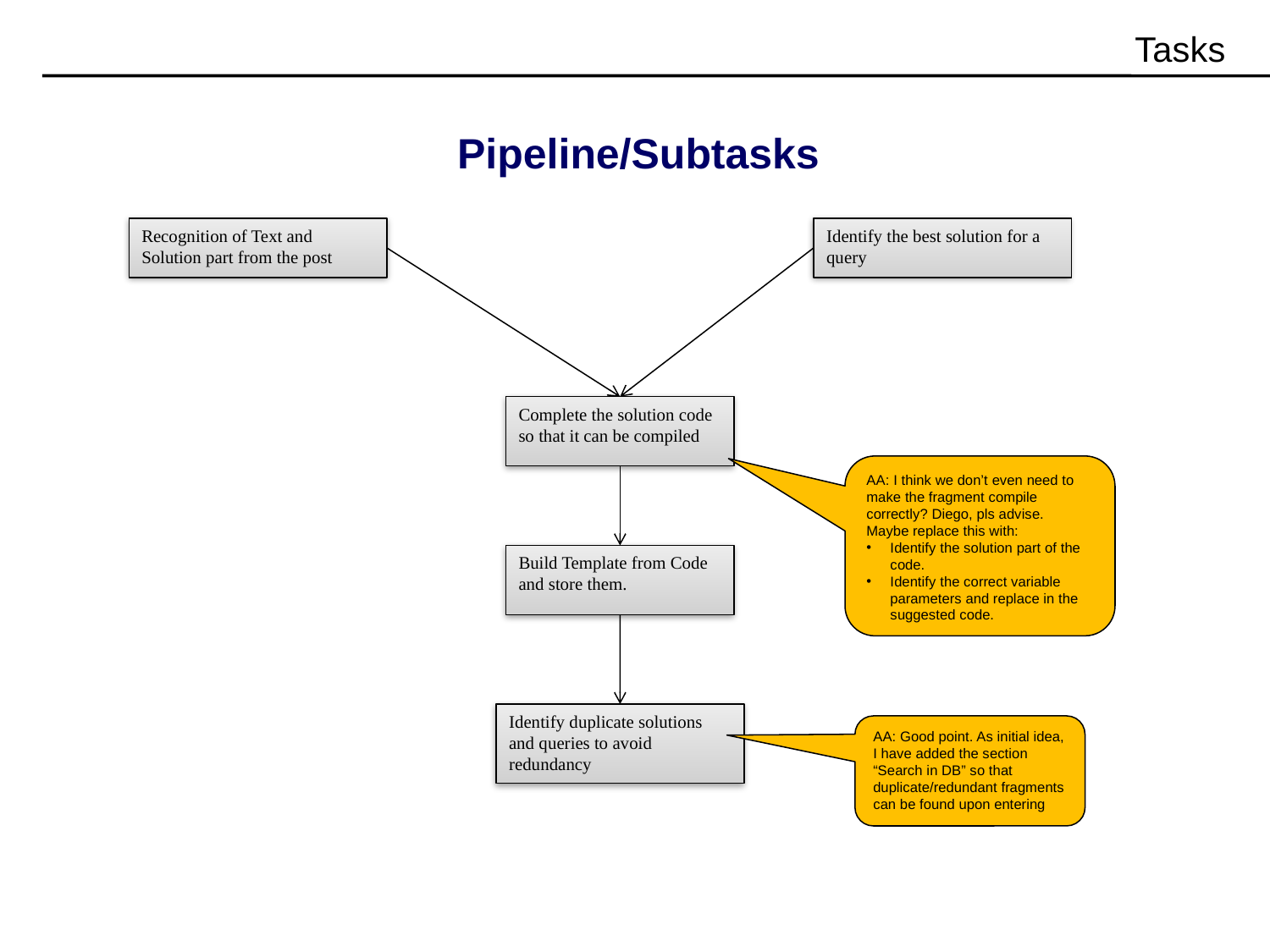

Tasks
# Pipeline/Subtasks
Recognition of Text and Solution part from the post
Identify the best solution for a query
Complete the solution code so that it can be compiled
AA: I think we don’t even need to make the fragment compile correctly? Diego, pls advise.
Maybe replace this with:
Identify the solution part of the code.
Identify the correct variable parameters and replace in the suggested code.
Build Template from Code and store them.
Identify duplicate solutions and queries to avoid redundancy
AA: Good point. As initial idea, I have added the section “Search in DB” so that duplicate/redundant fragments can be found upon entering